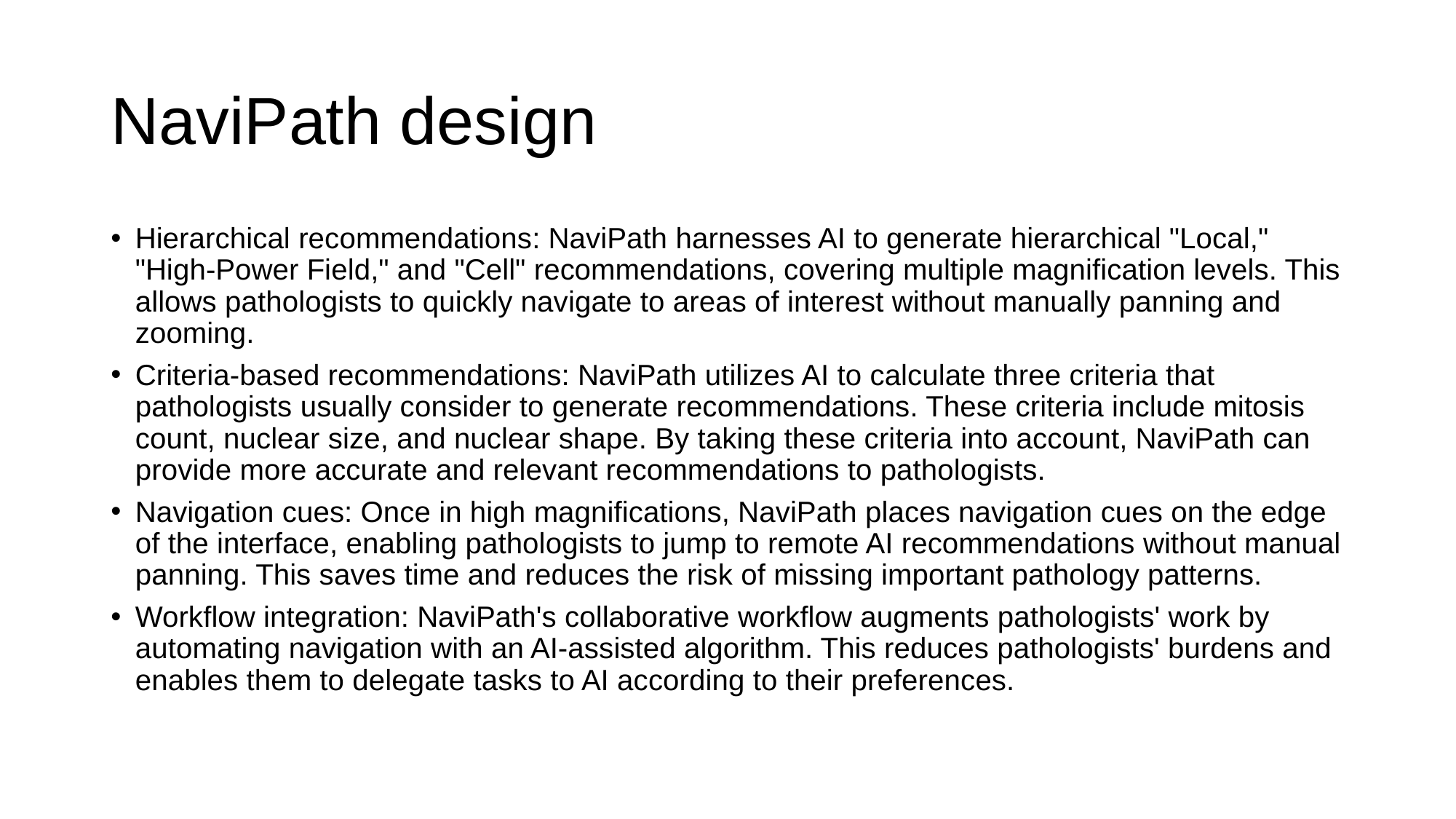

# NaviPath design
Hierarchical recommendations: NaviPath harnesses AI to generate hierarchical "Local," "High-Power Field," and "Cell" recommendations, covering multiple magnification levels. This allows pathologists to quickly navigate to areas of interest without manually panning and zooming.
Criteria-based recommendations: NaviPath utilizes AI to calculate three criteria that pathologists usually consider to generate recommendations. These criteria include mitosis count, nuclear size, and nuclear shape. By taking these criteria into account, NaviPath can provide more accurate and relevant recommendations to pathologists.
Navigation cues: Once in high magnifications, NaviPath places navigation cues on the edge of the interface, enabling pathologists to jump to remote AI recommendations without manual panning. This saves time and reduces the risk of missing important pathology patterns.
Workflow integration: NaviPath's collaborative workflow augments pathologists' work by automating navigation with an AI-assisted algorithm. This reduces pathologists' burdens and enables them to delegate tasks to AI according to their preferences.